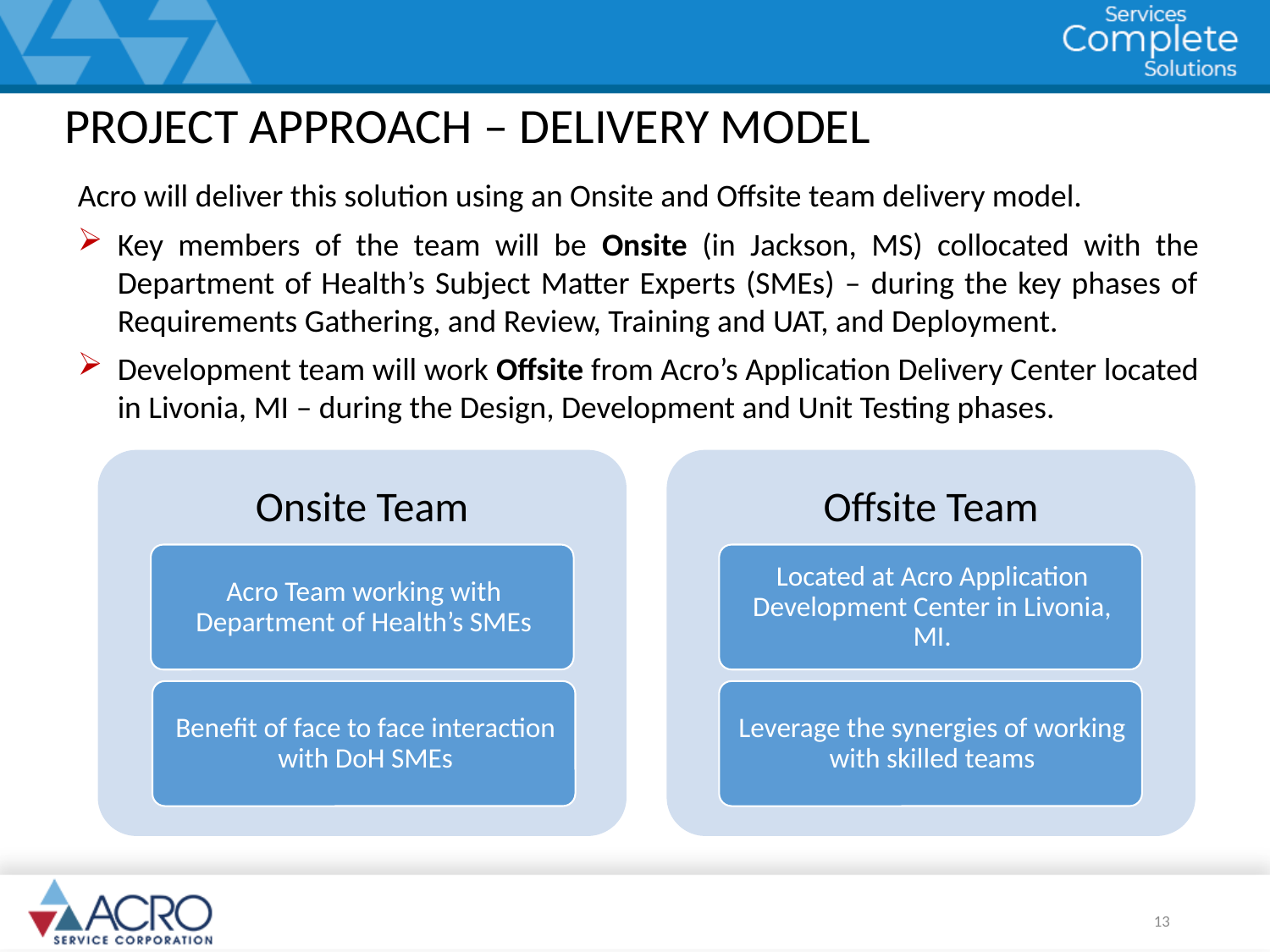

PROJECT APPROACH – DELIVERY MODEL
Acro will deliver this solution using an Onsite and Offsite team delivery model.
Key members of the team will be Onsite (in Jackson, MS) collocated with the Department of Health’s Subject Matter Experts (SMEs) – during the key phases of Requirements Gathering, and Review, Training and UAT, and Deployment.
Development team will work Offsite from Acro’s Application Delivery Center located in Livonia, MI – during the Design, Development and Unit Testing phases.
Onsite Team
Acro Team working with Department of Health’s SMEs
Benefit of face to face interaction with DoH SMEs
Offsite Team
Located at Acro Application Development Center in Livonia, MI.
Leverage the synergies of working with skilled teams
13